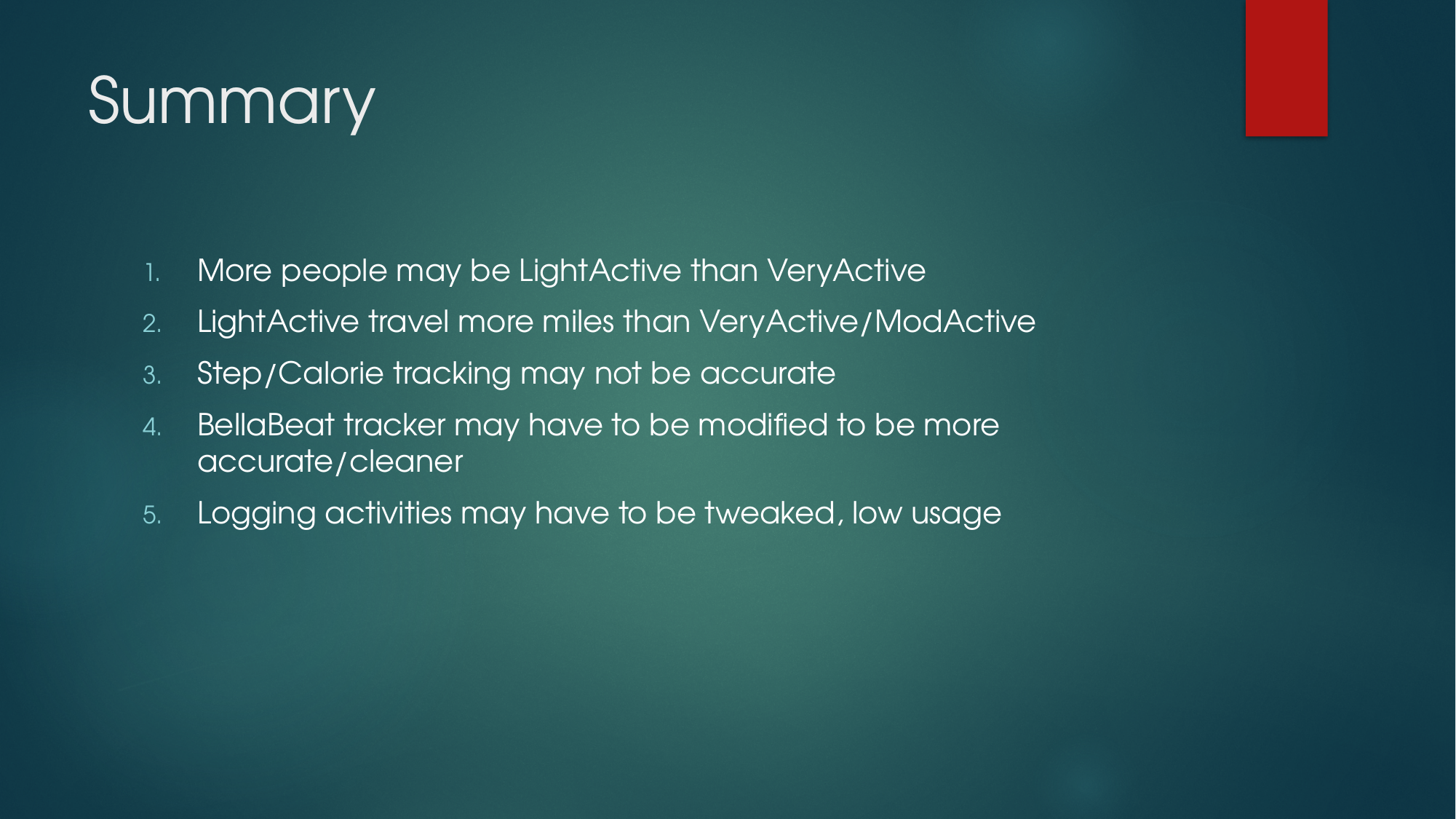

# Summary
More people may be LightActive than VeryActive
LightActive travel more miles than VeryActive/ModActive
Step/Calorie tracking may not be accurate
BellaBeat tracker may have to be modified to be more accurate/cleaner
Logging activities may have to be tweaked, low usage